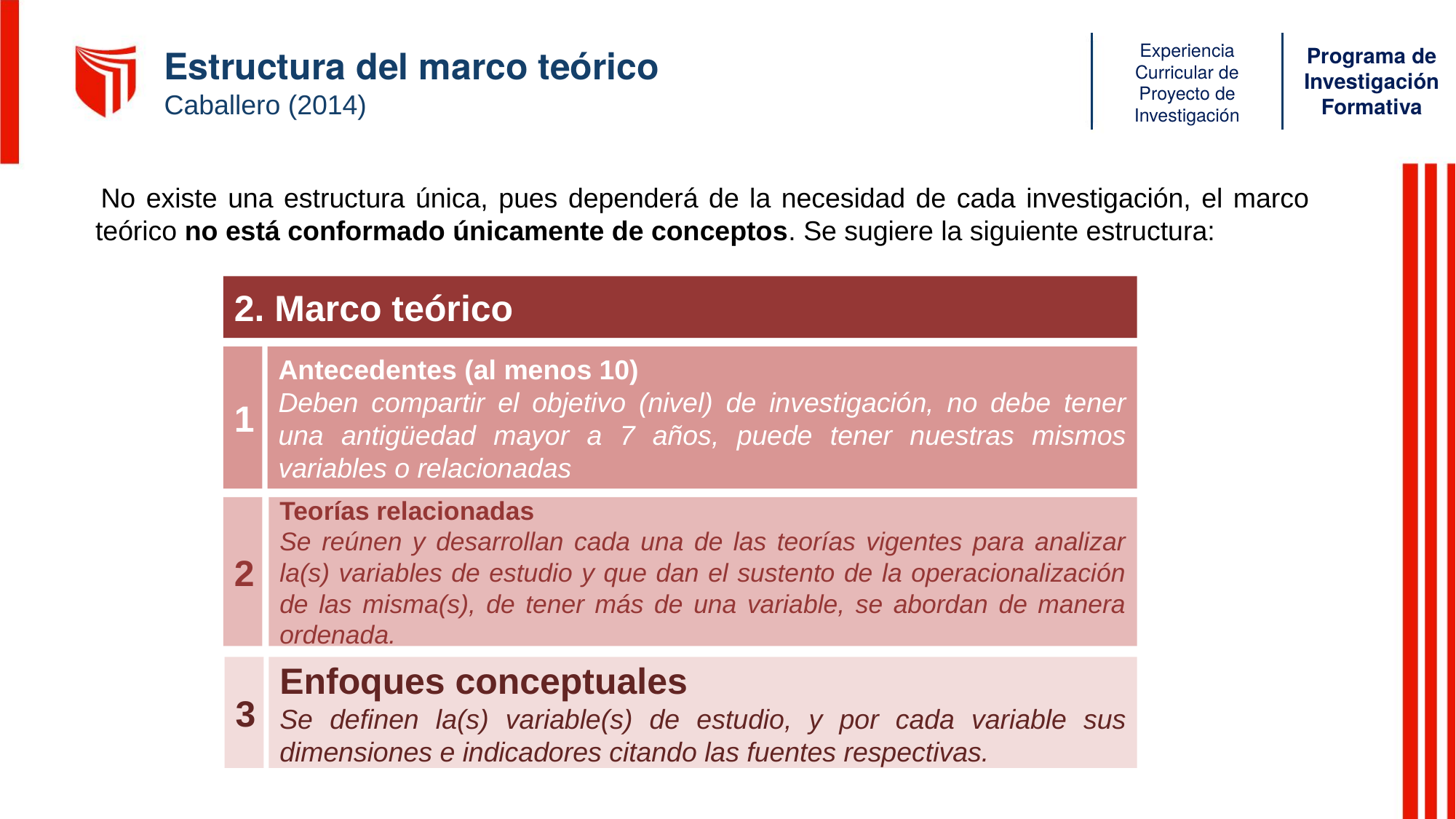

Estructura del marco teórico
Caballero (2014)
No existe una estructura única, pues dependerá de la necesidad de cada investigación, el marco teórico no está conformado únicamente de conceptos. Se sugiere la siguiente estructura:

2. Marco teórico

1

Antecedentes (al menos 10)
Deben compartir el objetivo (nivel) de investigación, no debe tener una antigüedad mayor a 7 años, puede tener nuestras mismos variables o relacionadas

Teorías relacionadas
Se reúnen y desarrollan cada una de las teorías vigentes para analizar la(s) variables de estudio y que dan el sustento de la operacionalización de las misma(s), de tener más de una variable, se abordan de manera ordenada.

2

Enfoques conceptuales
Se definen la(s) variable(s) de estudio, y por cada variable sus dimensiones e indicadores citando las fuentes respectivas.

3